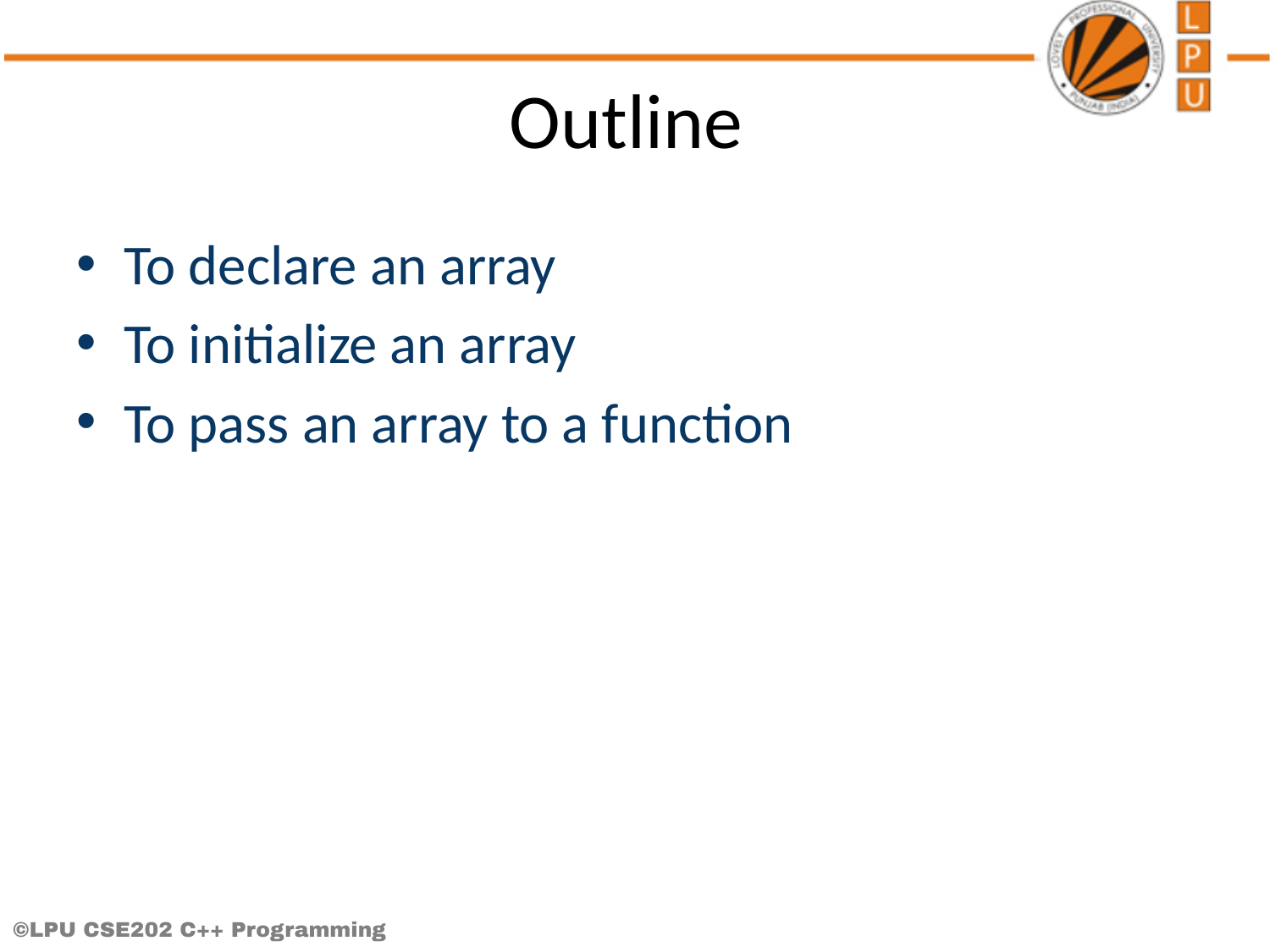

# Outline

To declare an array
To initialize an array
To pass an array to a function